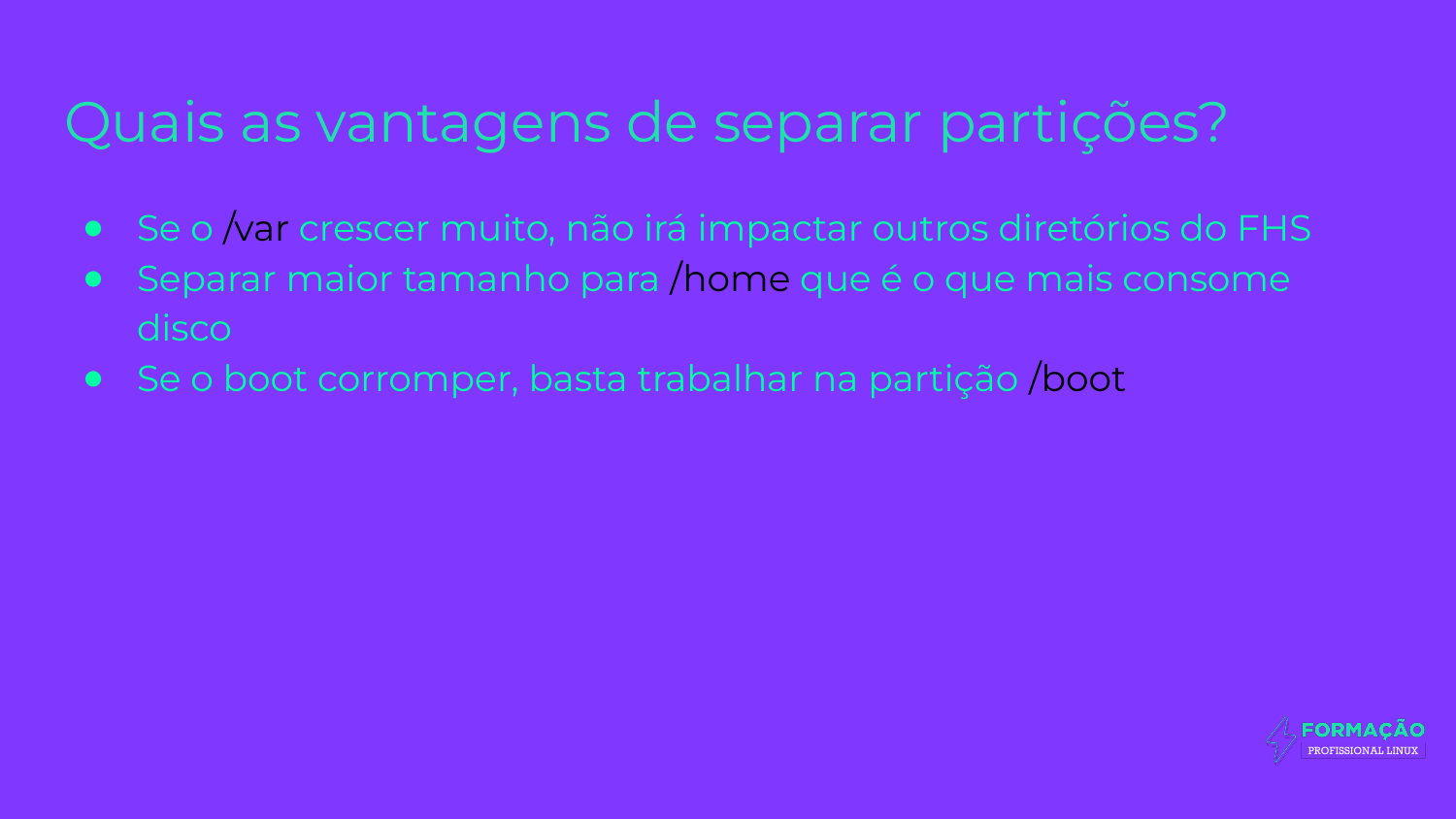

# Quais as vantagens de separar partições?
Se o /var crescer muito, não irá impactar outros diretórios do FHS
Separar maior tamanho para /home que é o que mais consome disco
Se o boot corromper, basta trabalhar na partição /boot